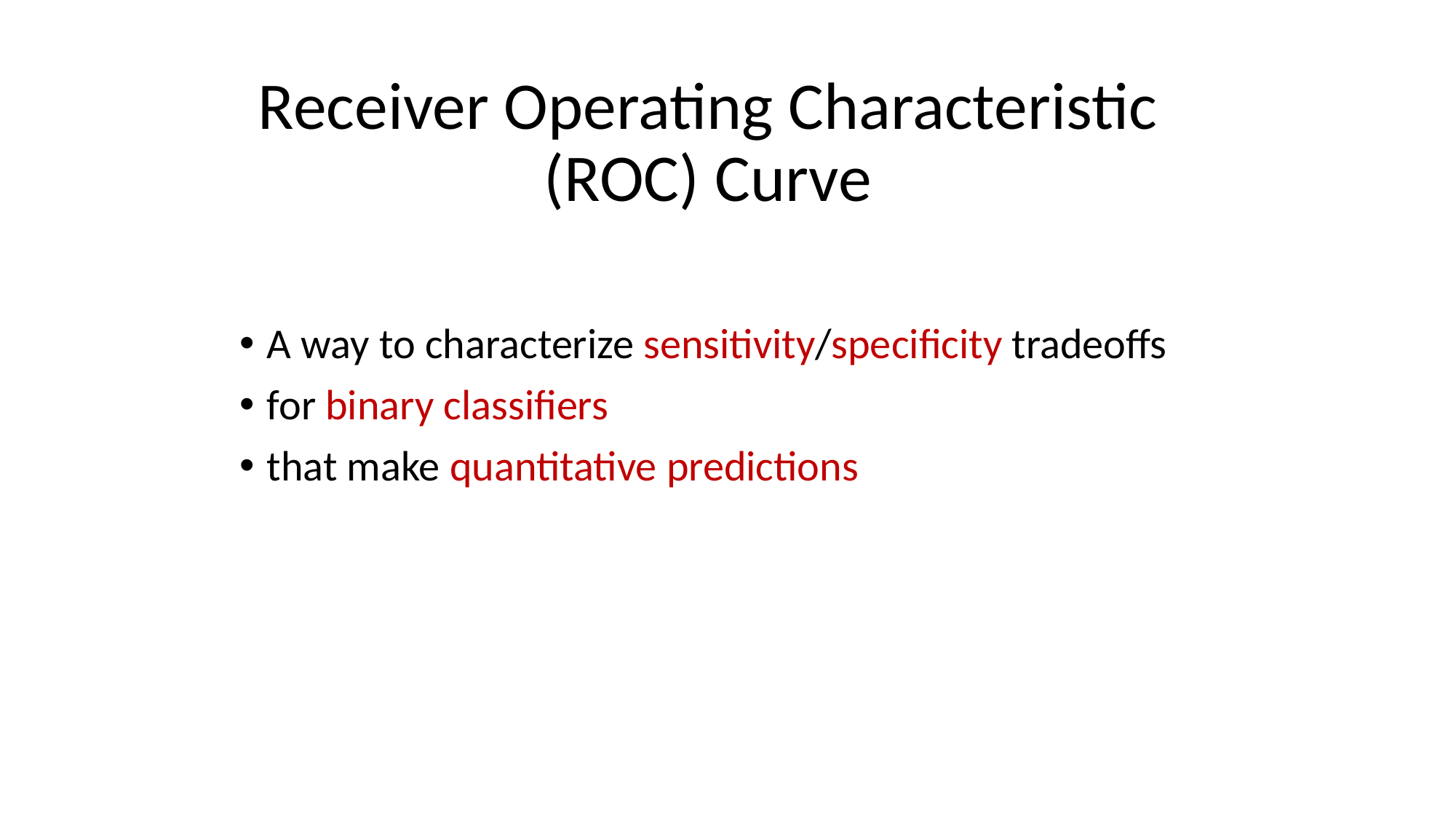

# Receiver Operating Characteristic (ROC) Curve
A way to characterize sensitivity/specificity tradeoffs
for binary classifiers
that make quantitative predictions